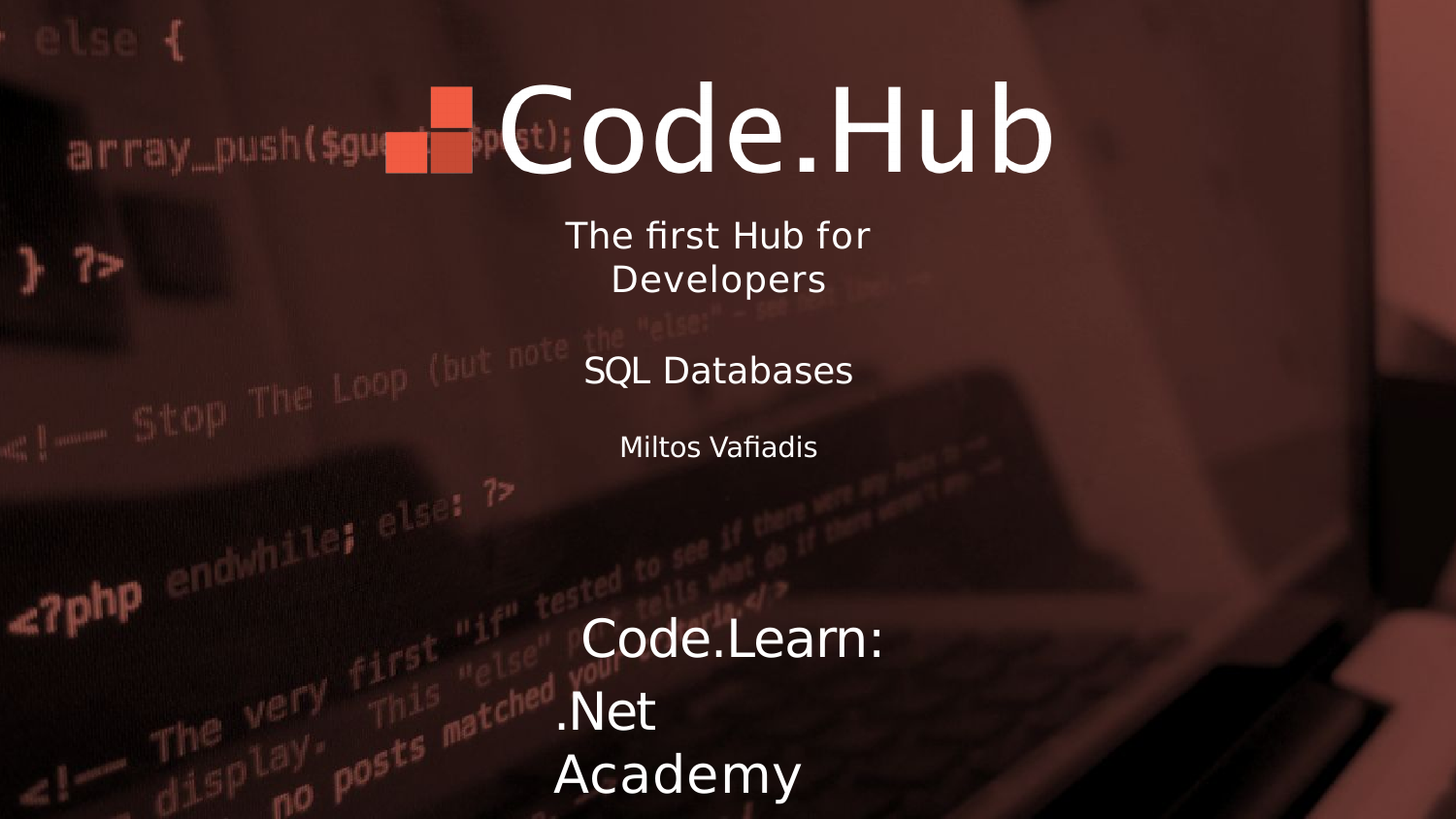

The first Hub for Developers

SQL Databases

Miltos Vafiadis
Code.Learn:
.Net Academy